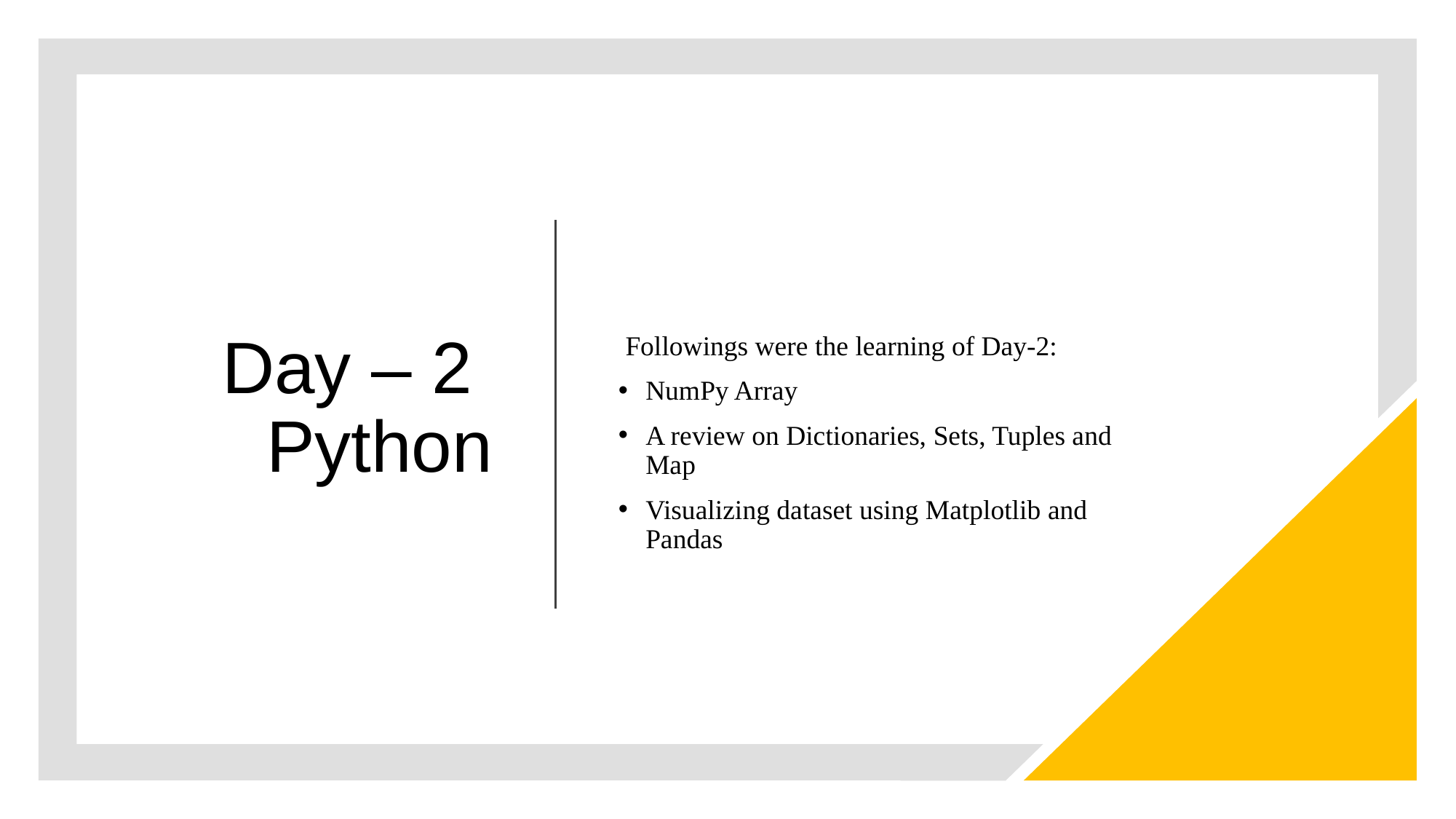

# Day – 2 Python
   Followings were the learning of Day-2:
NumPy Array
A review on Dictionaries, Sets, Tuples and Map
Visualizing dataset using Matplotlib and Pandas